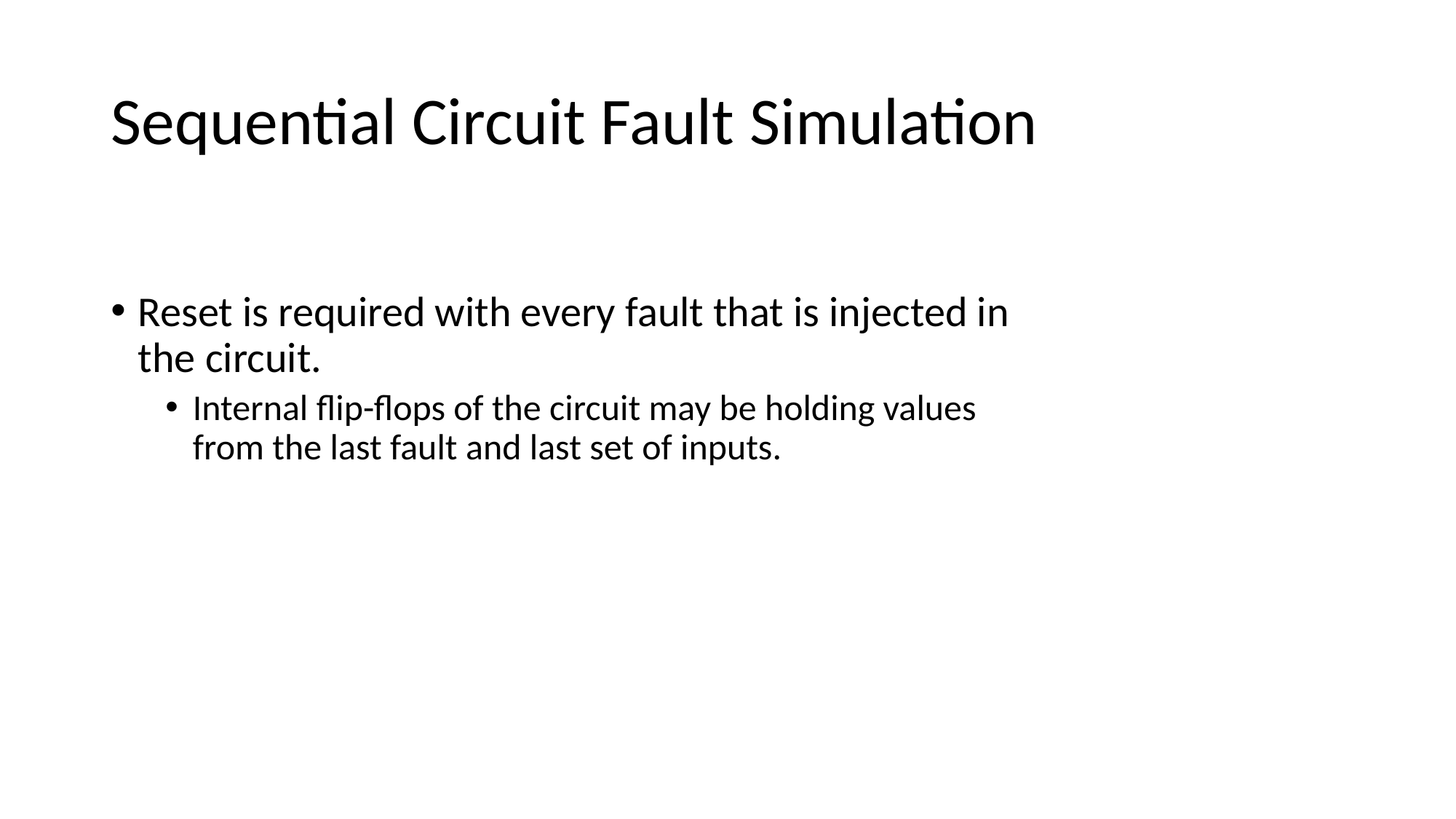

# Sequential Circuit Fault Simulation

Reset is required with every fault that is injected in the circuit.
Internal flip-flops of the circuit may be holding values from the last fault and last set of inputs.